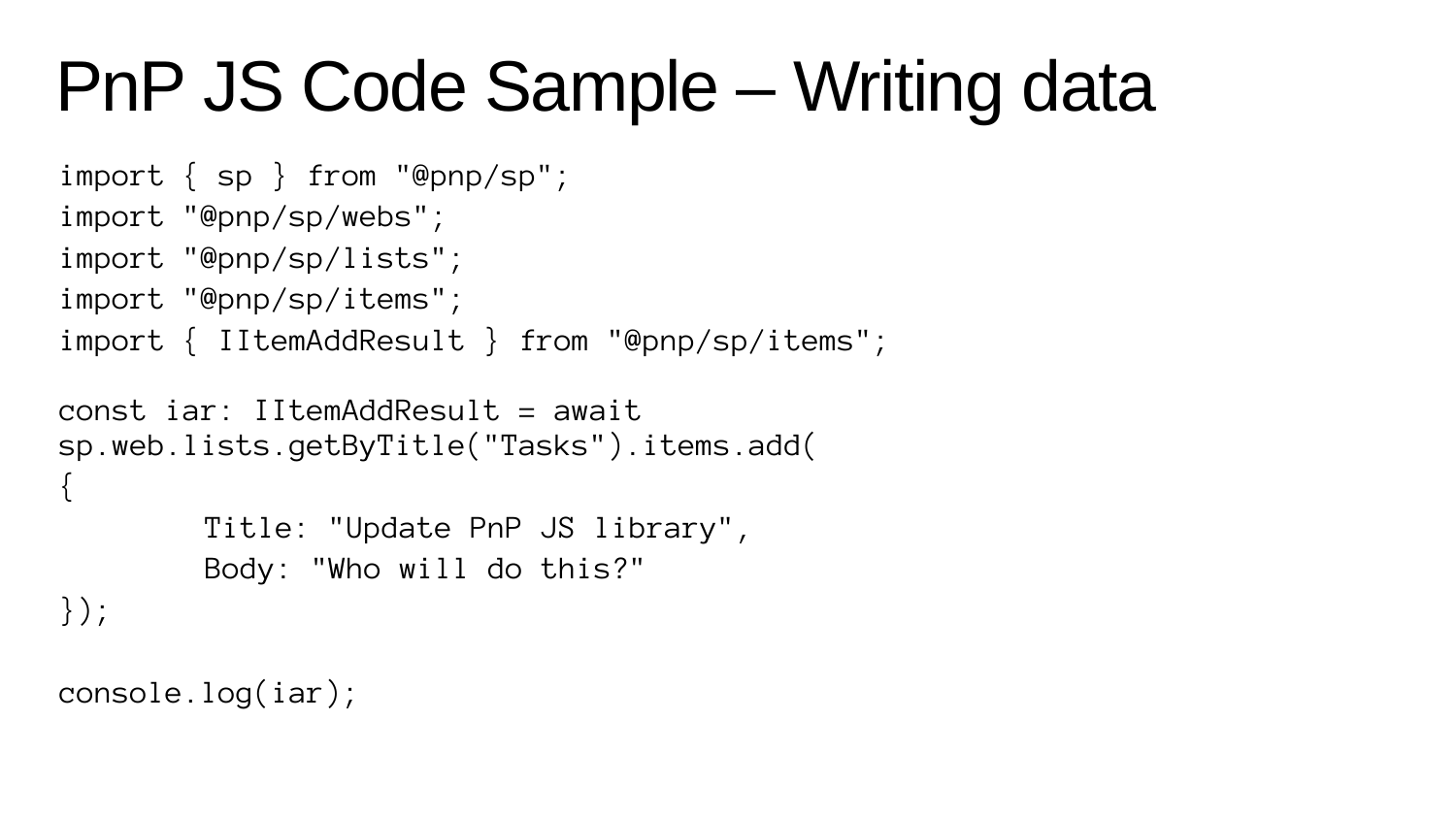

# PnP JS Code Sample – Writing data
import { sp } from "@pnp/sp";
import "@pnp/sp/webs";
import "@pnp/sp/lists";
import "@pnp/sp/items";
import { IItemAddResult } from "@pnp/sp/items";
const iar: IItemAddResult = await sp.web.lists.getByTitle("Tasks").items.add(
{
	Title: "Update PnP JS library",
	Body: "Who will do this?"
});

console.log(iar);